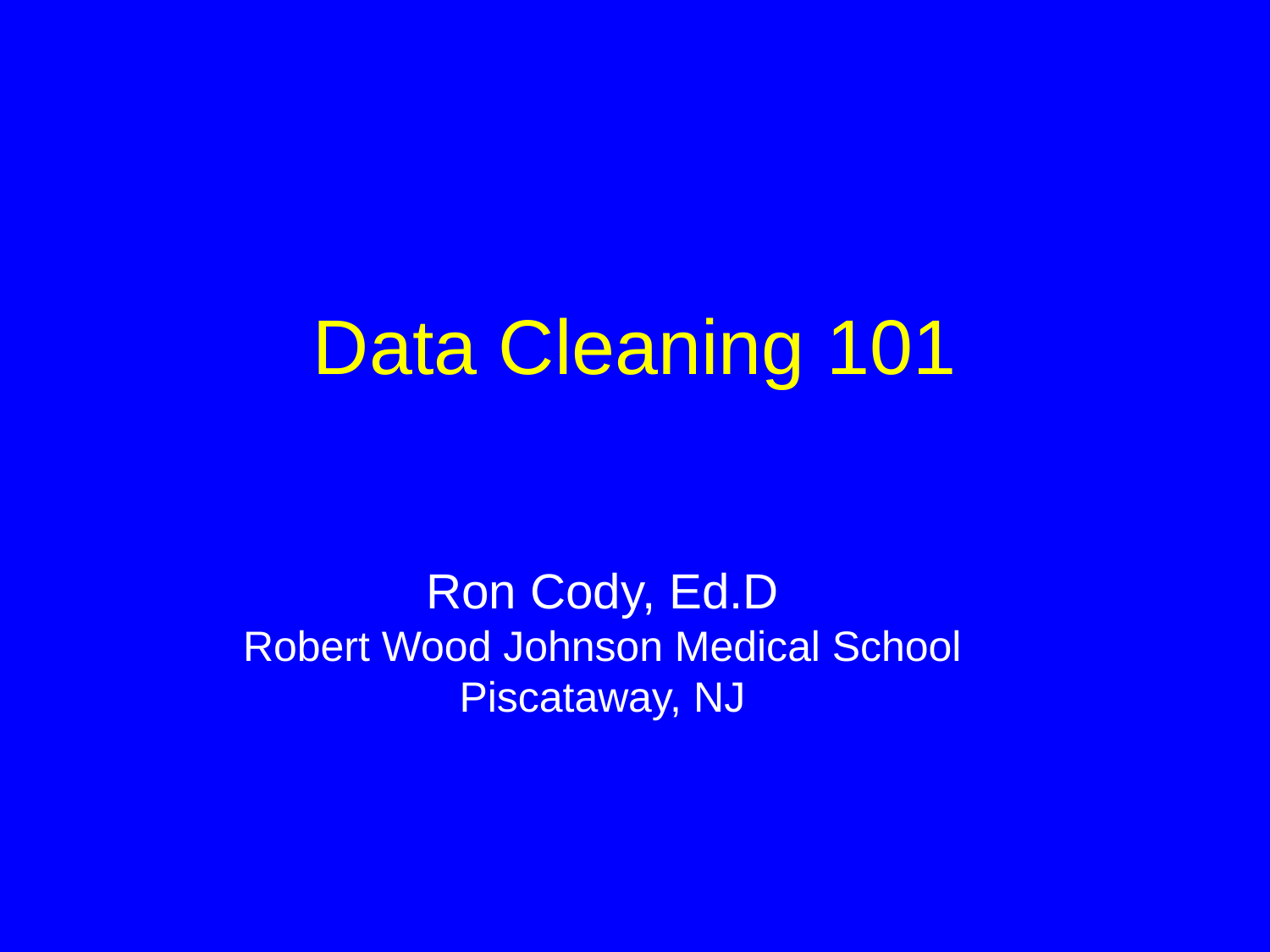

# Data Cleaning 101
Ron Cody, Ed.D
Robert Wood Johnson Medical School
Piscataway, NJ